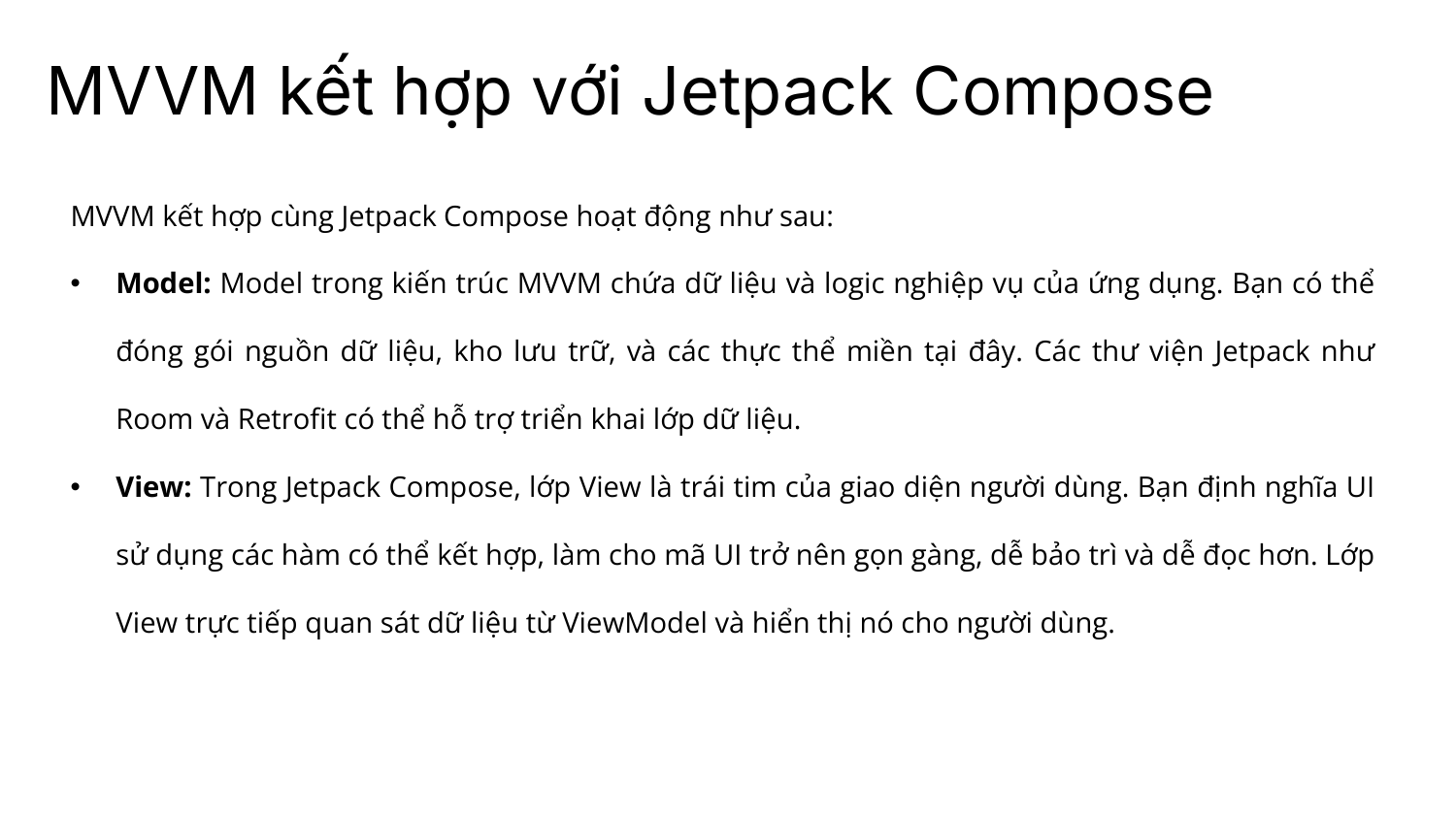

# MVVM kết hợp với Jetpack Compose
MVVM kết hợp cùng Jetpack Compose hoạt động như sau:
Model: Model trong kiến trúc MVVM chứa dữ liệu và logic nghiệp vụ của ứng dụng. Bạn có thể đóng gói nguồn dữ liệu, kho lưu trữ, và các thực thể miền tại đây. Các thư viện Jetpack như Room và Retrofit có thể hỗ trợ triển khai lớp dữ liệu.
View: Trong Jetpack Compose, lớp View là trái tim của giao diện người dùng. Bạn định nghĩa UI sử dụng các hàm có thể kết hợp, làm cho mã UI trở nên gọn gàng, dễ bảo trì và dễ đọc hơn. Lớp View trực tiếp quan sát dữ liệu từ ViewModel và hiển thị nó cho người dùng.